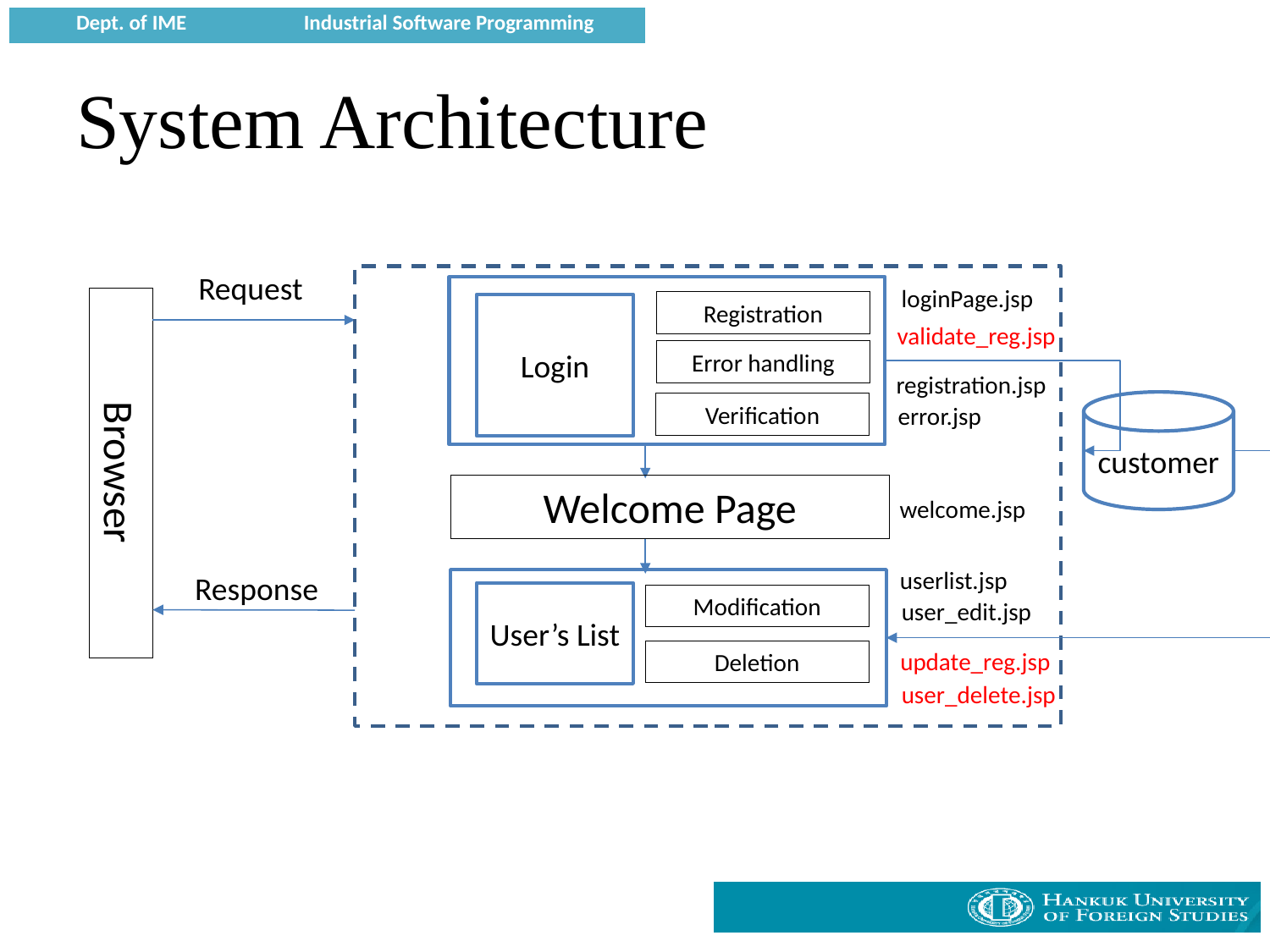

# System Architecture
Request

loginPage.jsp
Registration
Login
validate_reg.jsp
Error handling
registration.jsp
customer
Verification
error.jsp
Browser
Welcome Page
welcome.jsp
userlist.jsp
Response

User’s List
Modification
user_edit.jsp
update_reg.jsp
Deletion
user_delete.jsp